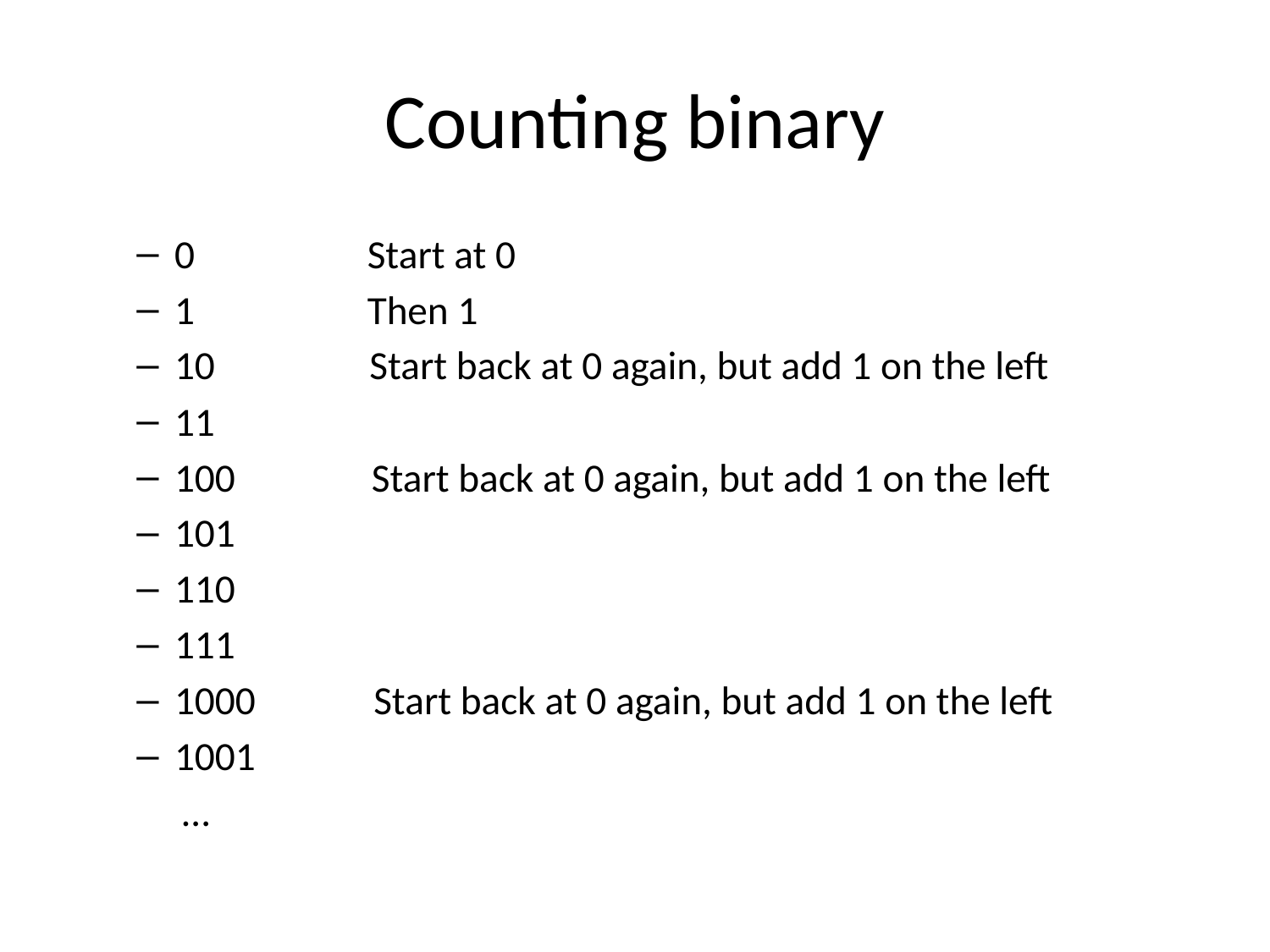

# Counting binary
0                   Start at 0
1                   Then 1
10                 Start back at 0 again, but add 1 on the left
11
100               Start back at 0 again, but add 1 on the left
101
110
111
1000             Start back at 0 again, but add 1 on the left
1001
     …